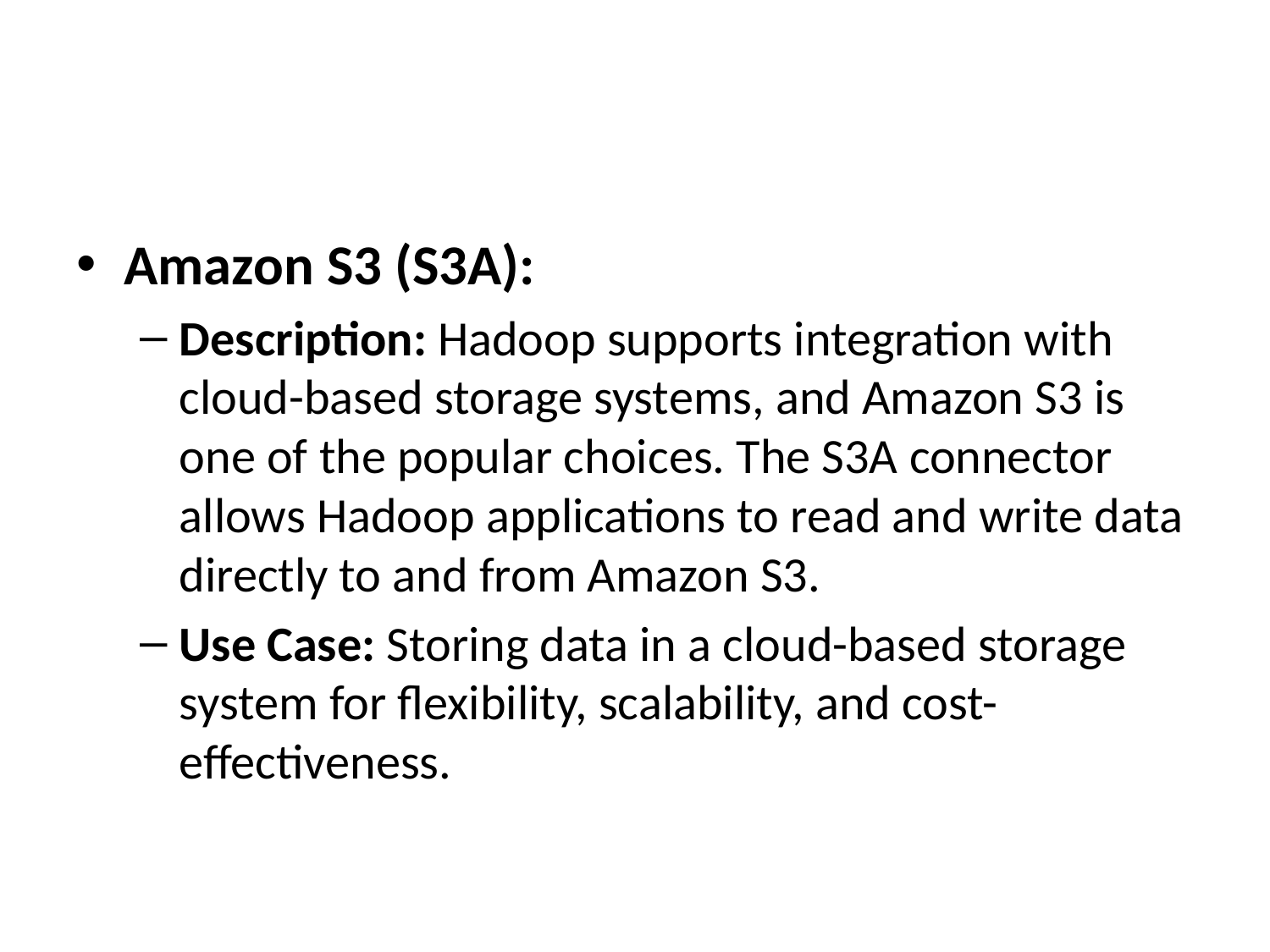

#
Amazon S3 (S3A):
Description: Hadoop supports integration with cloud-based storage systems, and Amazon S3 is one of the popular choices. The S3A connector allows Hadoop applications to read and write data directly to and from Amazon S3.
Use Case: Storing data in a cloud-based storage system for flexibility, scalability, and cost-effectiveness.